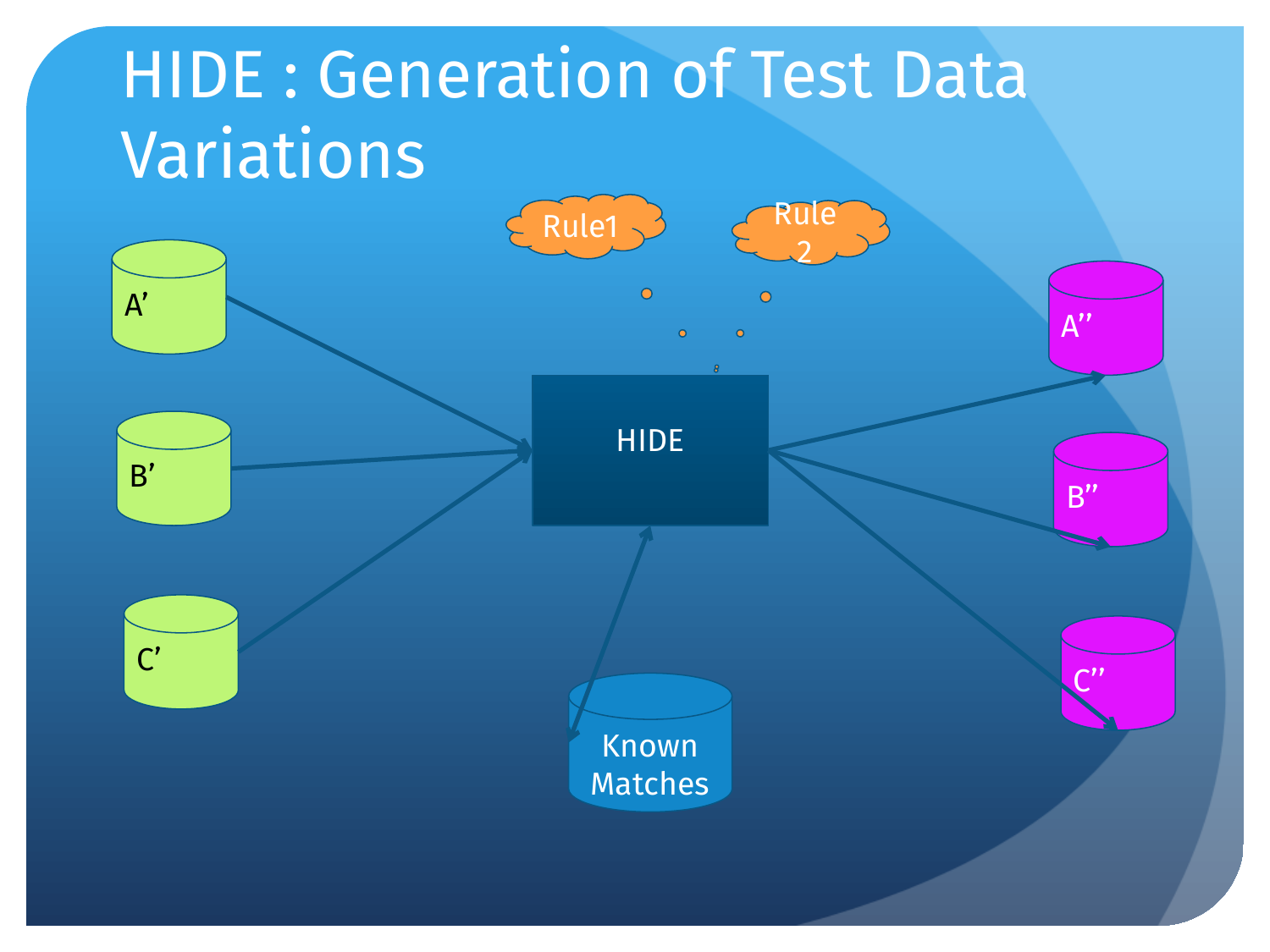

# HIDE : Generation of Test Data Variations
Rule1
Rule2
A’
A’’

HIDE
B’
B’’
C’
C’’
Known
Matches